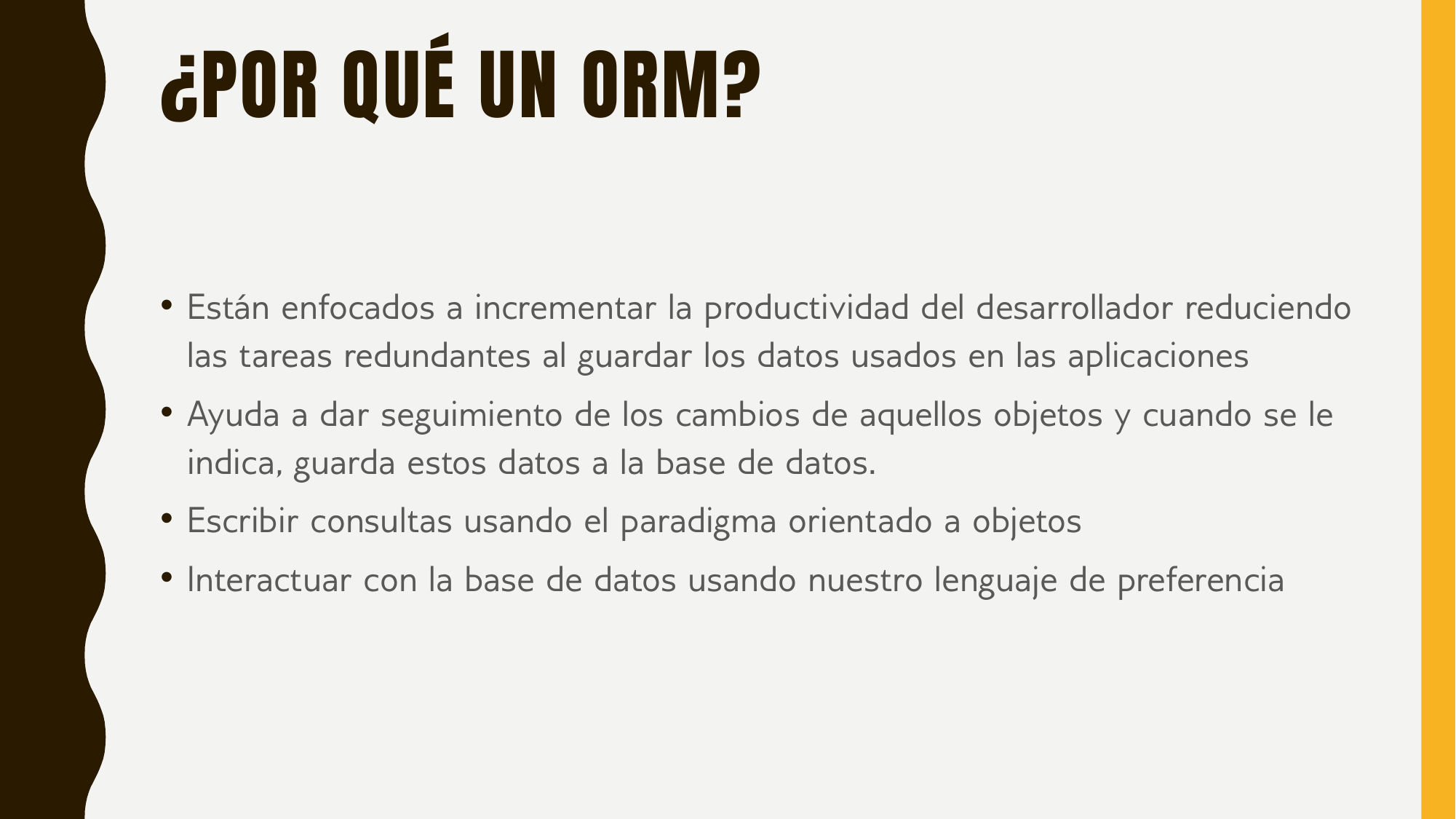

# ¿por qué un orm?
Están enfocados a incrementar la productividad del desarrollador reduciendo las tareas redundantes al guardar los datos usados en las aplicaciones
Ayuda a dar seguimiento de los cambios de aquellos objetos y cuando se le indica, guarda estos datos a la base de datos.
Escribir consultas usando el paradigma orientado a objetos
Interactuar con la base de datos usando nuestro lenguaje de preferencia